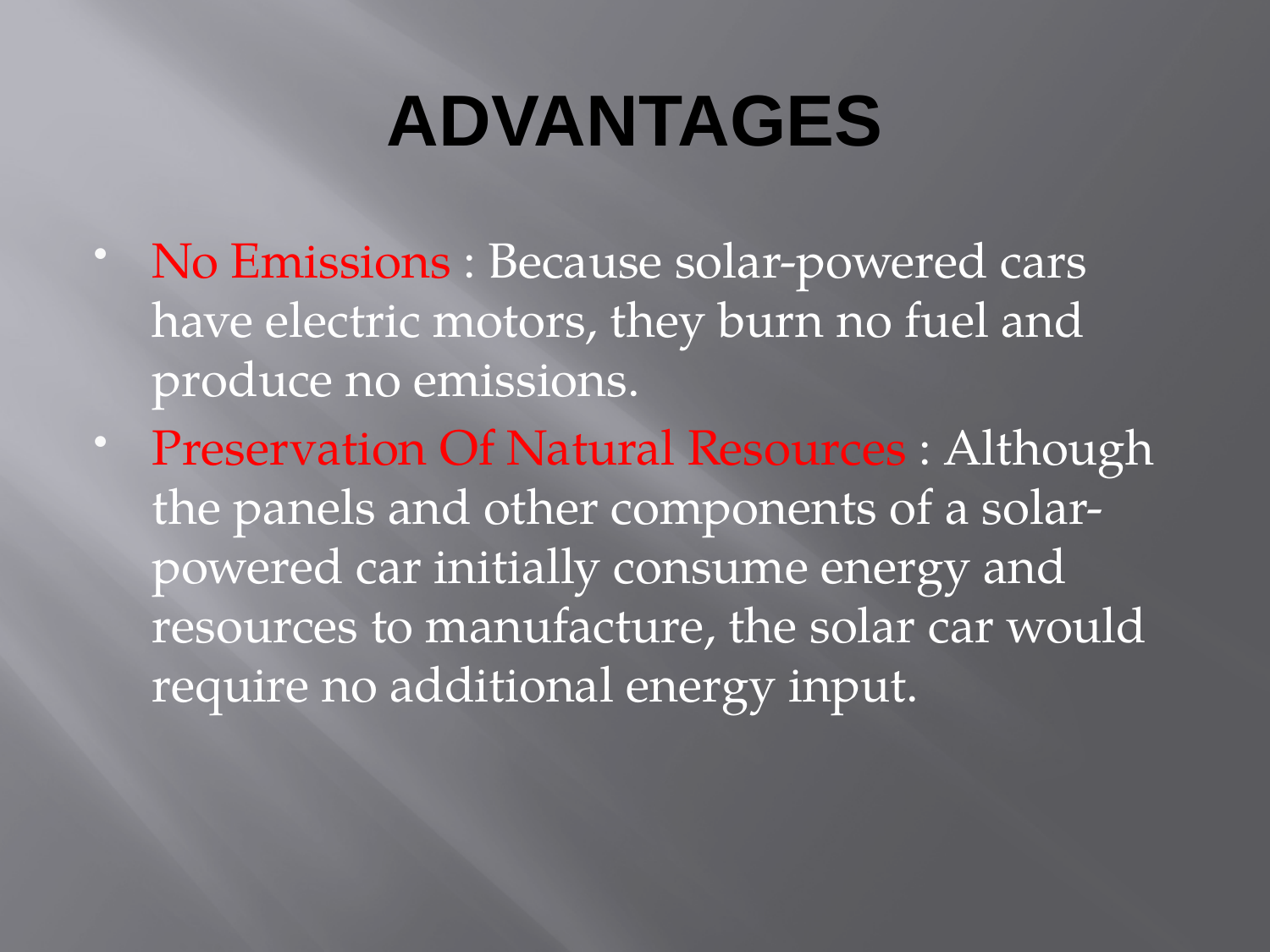

# ADVANTAGES
No Emissions : Because solar-powered cars have electric motors, they burn no fuel and produce no emissions.
Preservation Of Natural Resources : Although the panels and other components of a solar-powered car initially consume energy and resources to manufacture, the solar car would require no additional energy input.